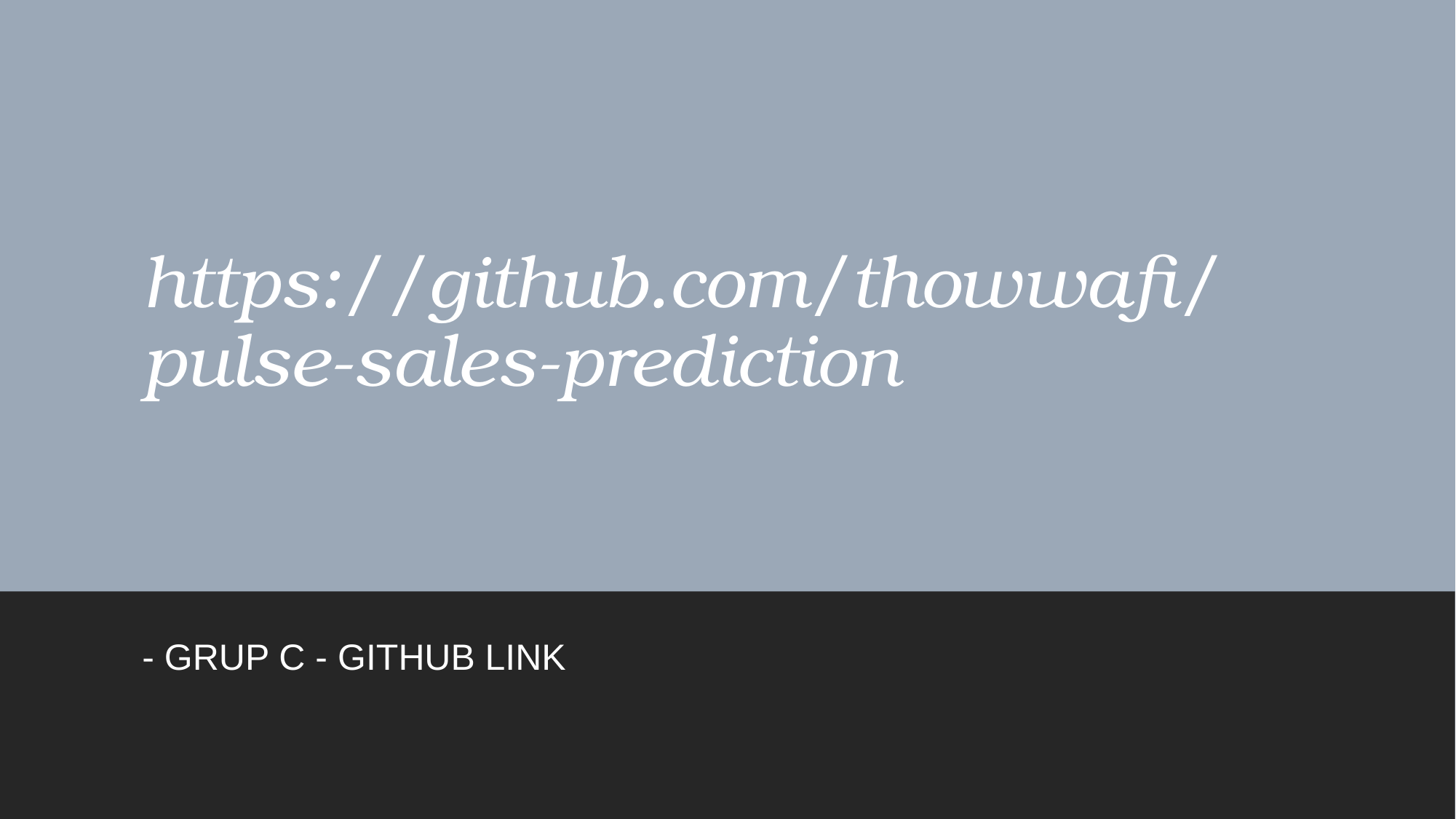

# https://github.com/thowwafi/pulse-sales-prediction

- GRUP C - GITHUB LINK